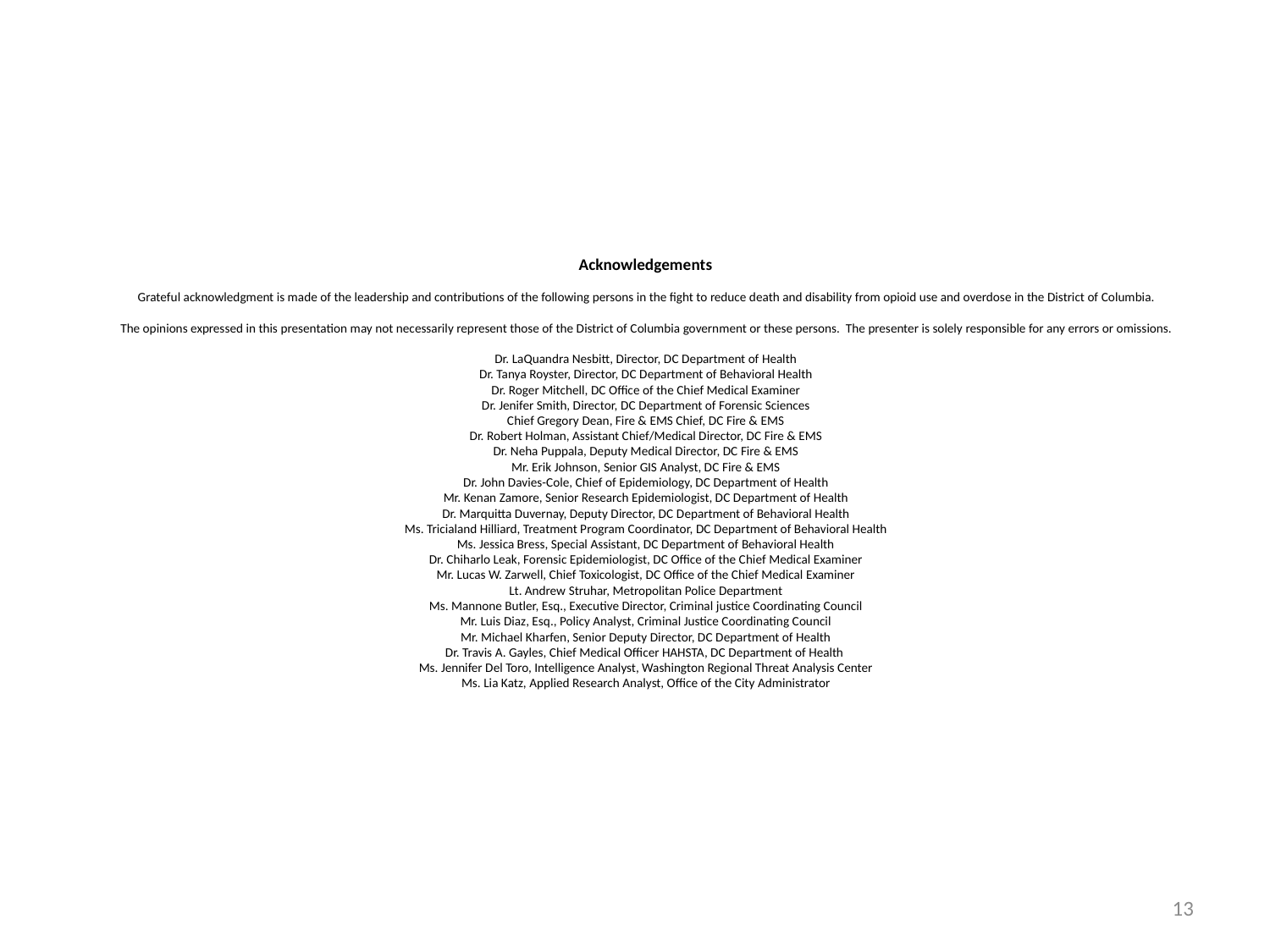

# Acknowledgements Grateful acknowledgment is made of the leadership and contributions of the following persons in the fight to reduce death and disability from opioid use and overdose in the District of Columbia. The opinions expressed in this presentation may not necessarily represent those of the District of Columbia government or these persons.  The presenter is solely responsible for any errors or omissions. Dr. LaQuandra Nesbitt, Director, DC Department of Health Dr. Tanya Royster, Director, DC Department of Behavioral Health Dr. Roger Mitchell, DC Office of the Chief Medical Examiner Dr. Jenifer Smith, Director, DC Department of Forensic Sciences Chief Gregory Dean, Fire & EMS Chief, DC Fire & EMS Dr. Robert Holman, Assistant Chief/Medical Director, DC Fire & EMS Dr. Neha Puppala, Deputy Medical Director, DC Fire & EMS Mr. Erik Johnson, Senior GIS Analyst, DC Fire & EMS Dr. John Davies-Cole, Chief of Epidemiology, DC Department of Health Mr. Kenan Zamore, Senior Research Epidemiologist, DC Department of Health Dr. Marquitta Duvernay, Deputy Director, DC Department of Behavioral Health Ms. Tricialand Hilliard, Treatment Program Coordinator, DC Department of Behavioral Health Ms. Jessica Bress, Special Assistant, DC Department of Behavioral Health Dr. Chiharlo Leak, Forensic Epidemiologist, DC Office of the Chief Medical Examiner Mr. Lucas W. Zarwell, Chief Toxicologist, DC Office of the Chief Medical Examiner Lt. Andrew Struhar, Metropolitan Police Department Ms. Mannone Butler, Esq., Executive Director, Criminal justice Coordinating Council Mr. Luis Diaz, Esq., Policy Analyst, Criminal Justice Coordinating Council Mr. Michael Kharfen, Senior Deputy Director, DC Department of Health Dr. Travis A. Gayles, Chief Medical Officer HAHSTA, DC Department of Health Ms. Jennifer Del Toro, Intelligence Analyst, Washington Regional Threat Analysis Center Ms. Lia Katz, Applied Research Analyst, Office of the City Administrator
13